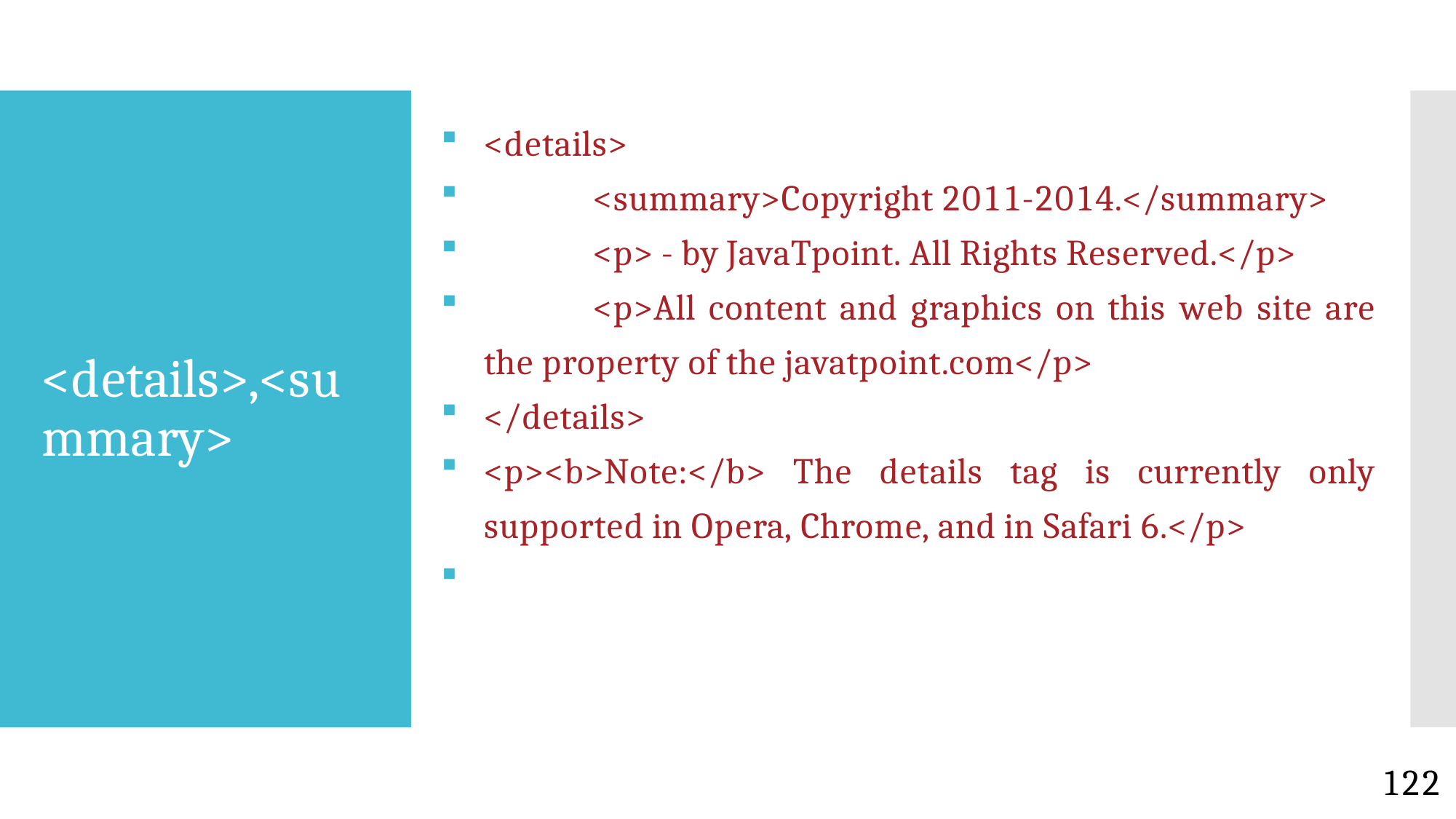

<details>
	<summary>Copyright 2011-2014.</summary>
	<p> - by JavaTpoint. All Rights Reserved.</p>
	<p>All content and graphics on this web site are the property of the javatpoint.com</p>
</details>
<p><b>Note:</b> The details tag is currently only supported in Opera, Chrome, and in Safari 6.</p>

# <details>,<summary>
122